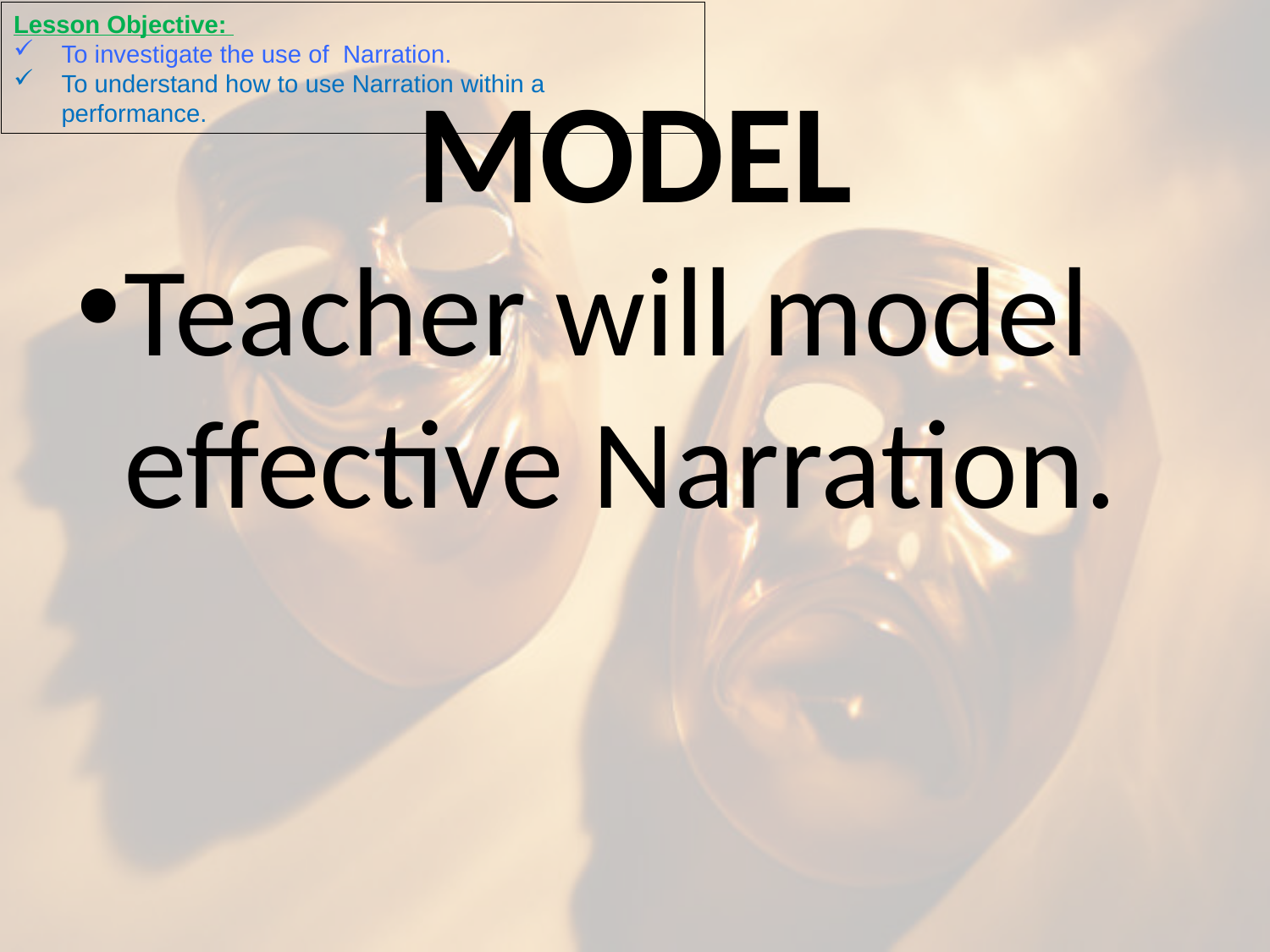

Lesson Objective:
To investigate the use of  Narration.
To understand how to use Narration within a performance.
# MODEL
Teacher will model effective Narration.